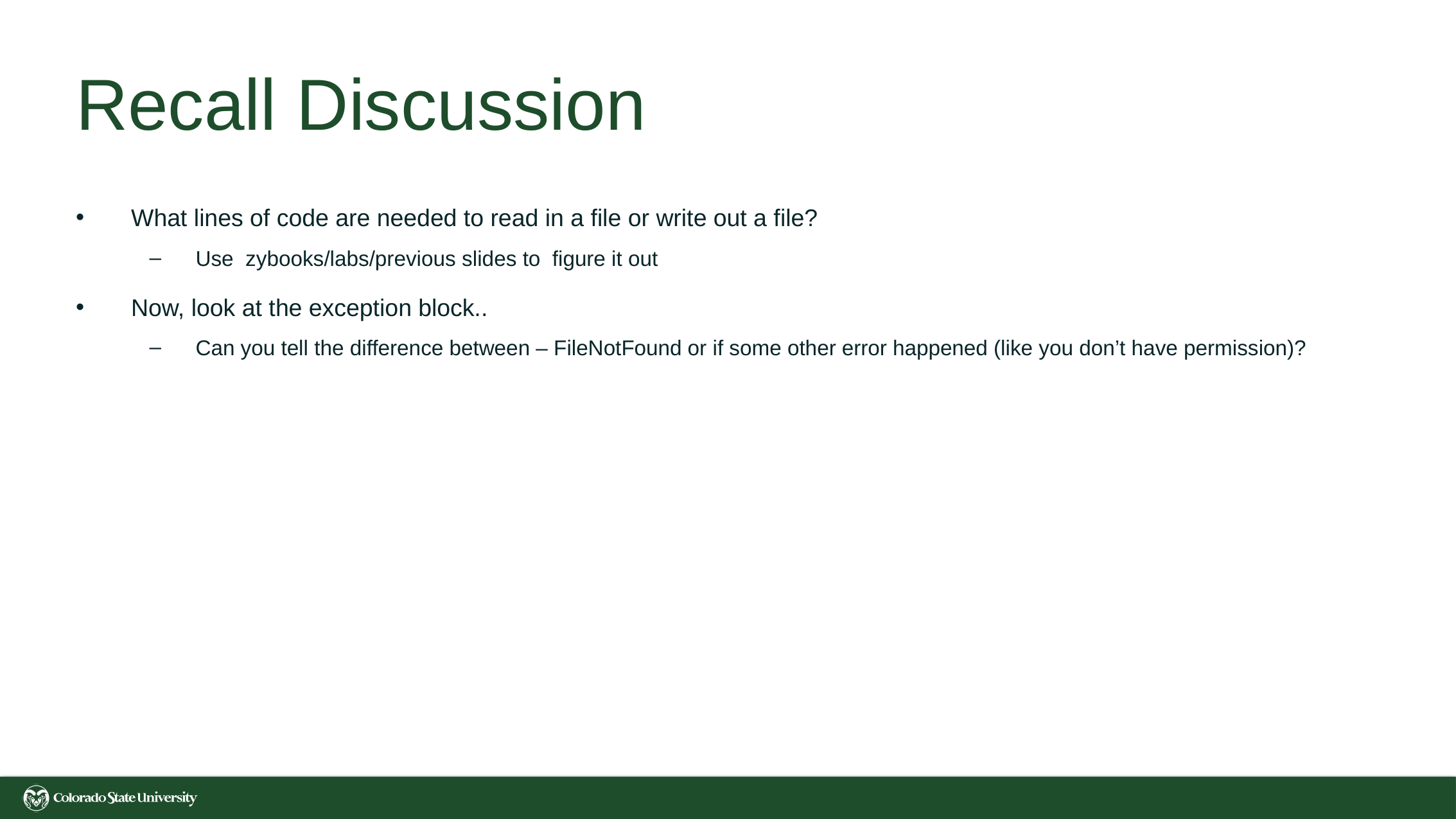

# Recall Discussion
What lines of code are needed to read in a file or write out a file?
Use  zybooks/labs/previous slides to  figure it out
Now, look at the exception block..
Can you tell the difference between – FileNotFound or if some other error happened (like you don’t have permission)?